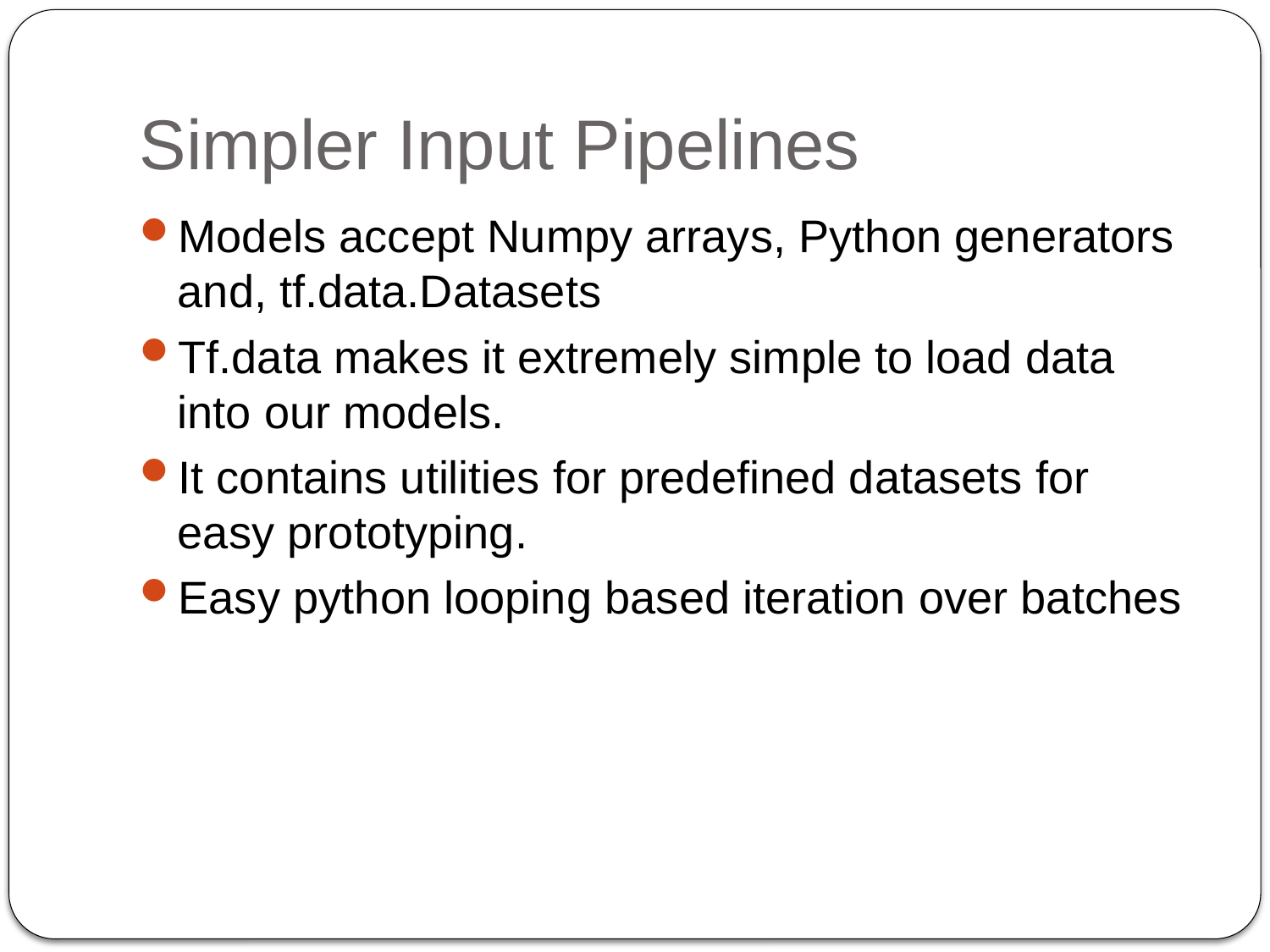

# Simpler Input Pipelines
Models accept Numpy arrays, Python generators and, tf.data.Datasets
Tf.data makes it extremely simple to load data into our models.
It contains utilities for predefined datasets for easy prototyping.
Easy python looping based iteration over batches